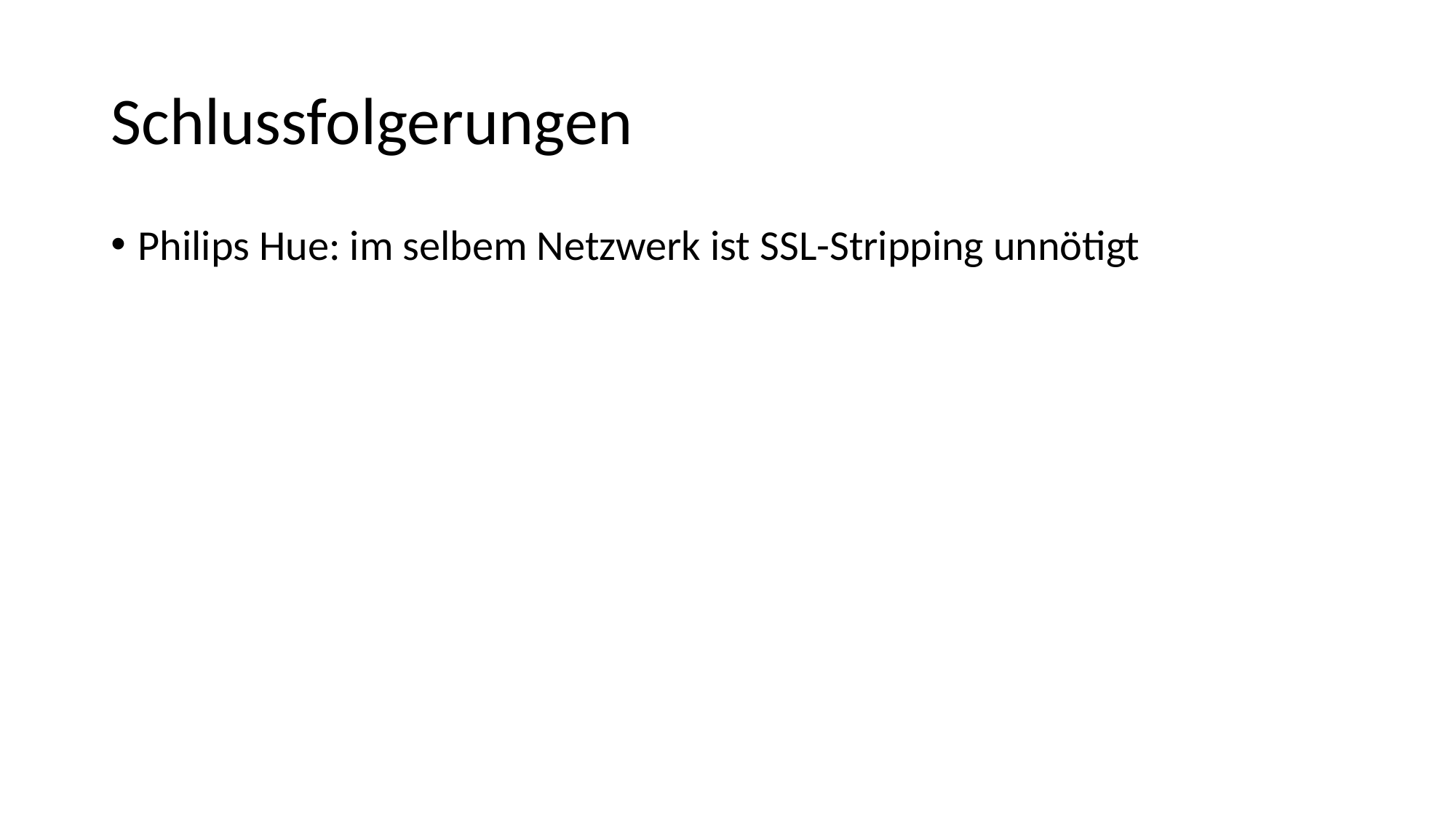

# Schlussfolgerungen
Philips Hue: im selbem Netzwerk ist SSL-Stripping unnötigt